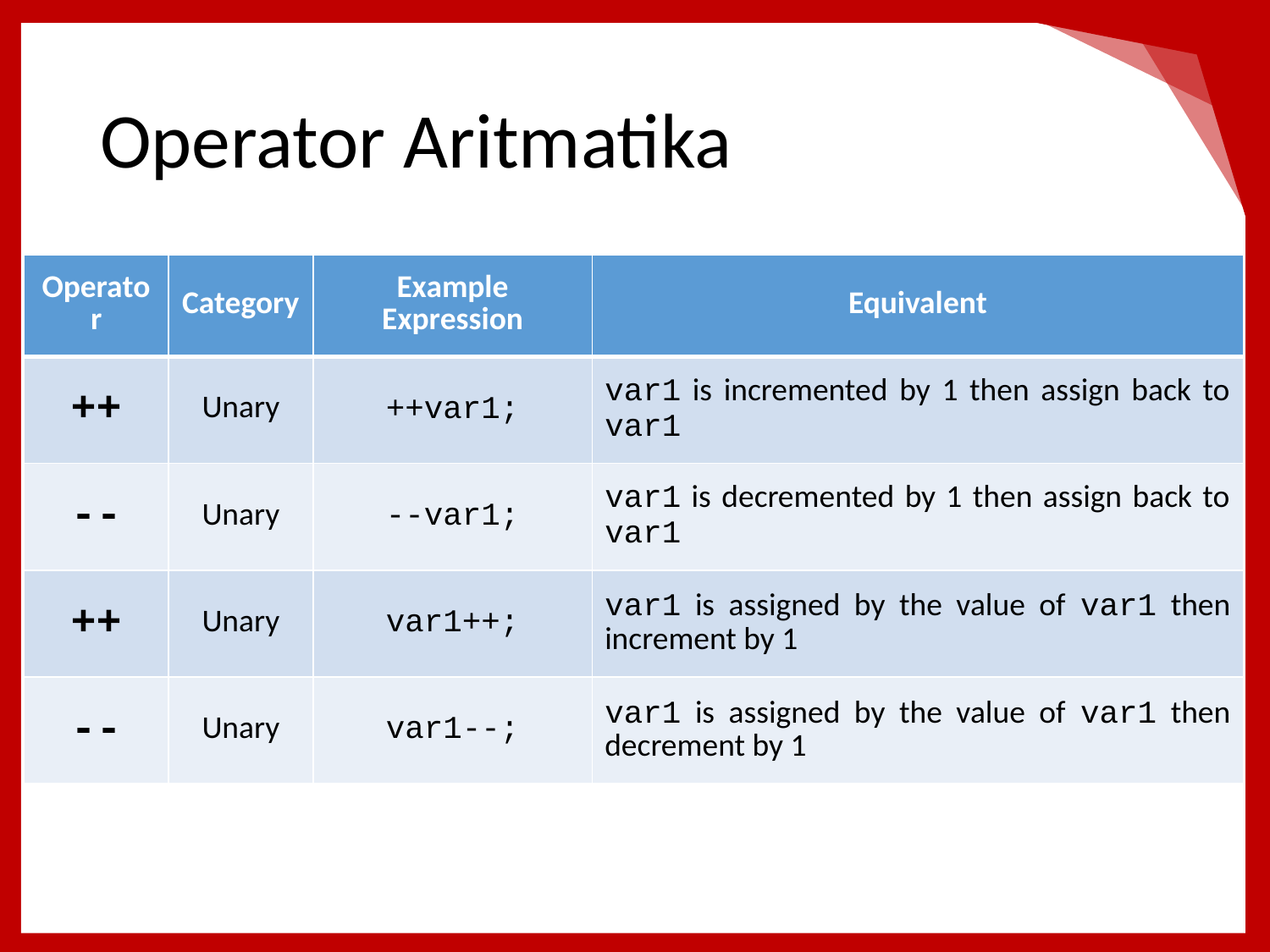

# Operator Aritmatika

| Operator | Category | Example Expression | Equivalent |
| --- | --- | --- | --- |
| ++ | Unary | ++var1; | var1 is incremented by 1 then assign back to var1 |
| -- | Unary | --var1; | var1 is decremented by 1 then assign back to var1 |
| ++ | Unary | var1++; | var1 is assigned by the value of var1 then increment by 1 |
| -- | Unary | var1--; | var1 is assigned by the value of var1 then decrement by 1 |